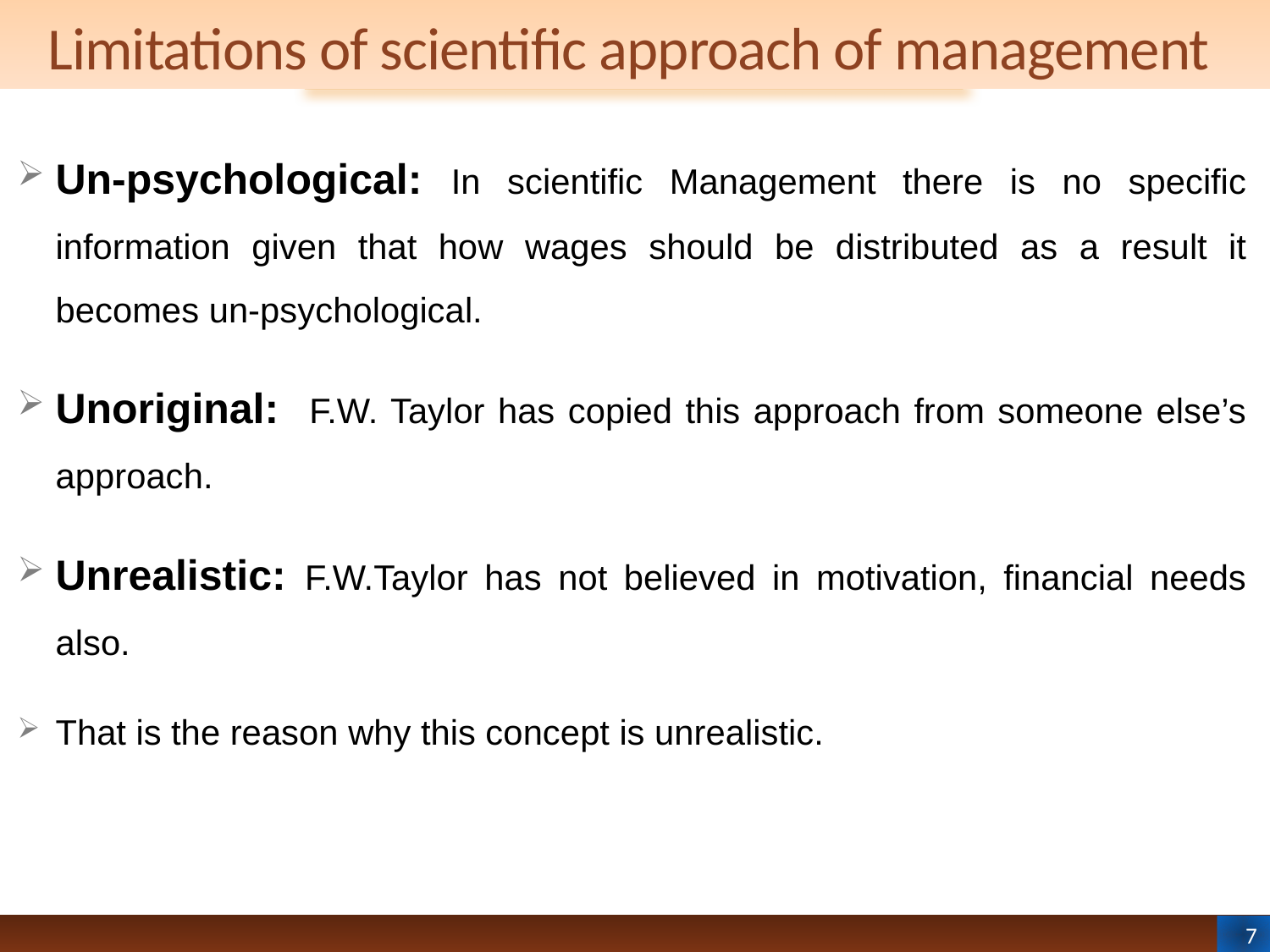

# Limitations of scientific approach of management
Un-psychological: In scientific Management there is no specific information given that how wages should be distributed as a result it becomes un-psychological.
Unoriginal:  F.W. Taylor has copied this approach from someone else’s approach.
Unrealistic: F.W.Taylor has not believed in motivation, financial needs also.
That is the reason why this concept is unrealistic.
7